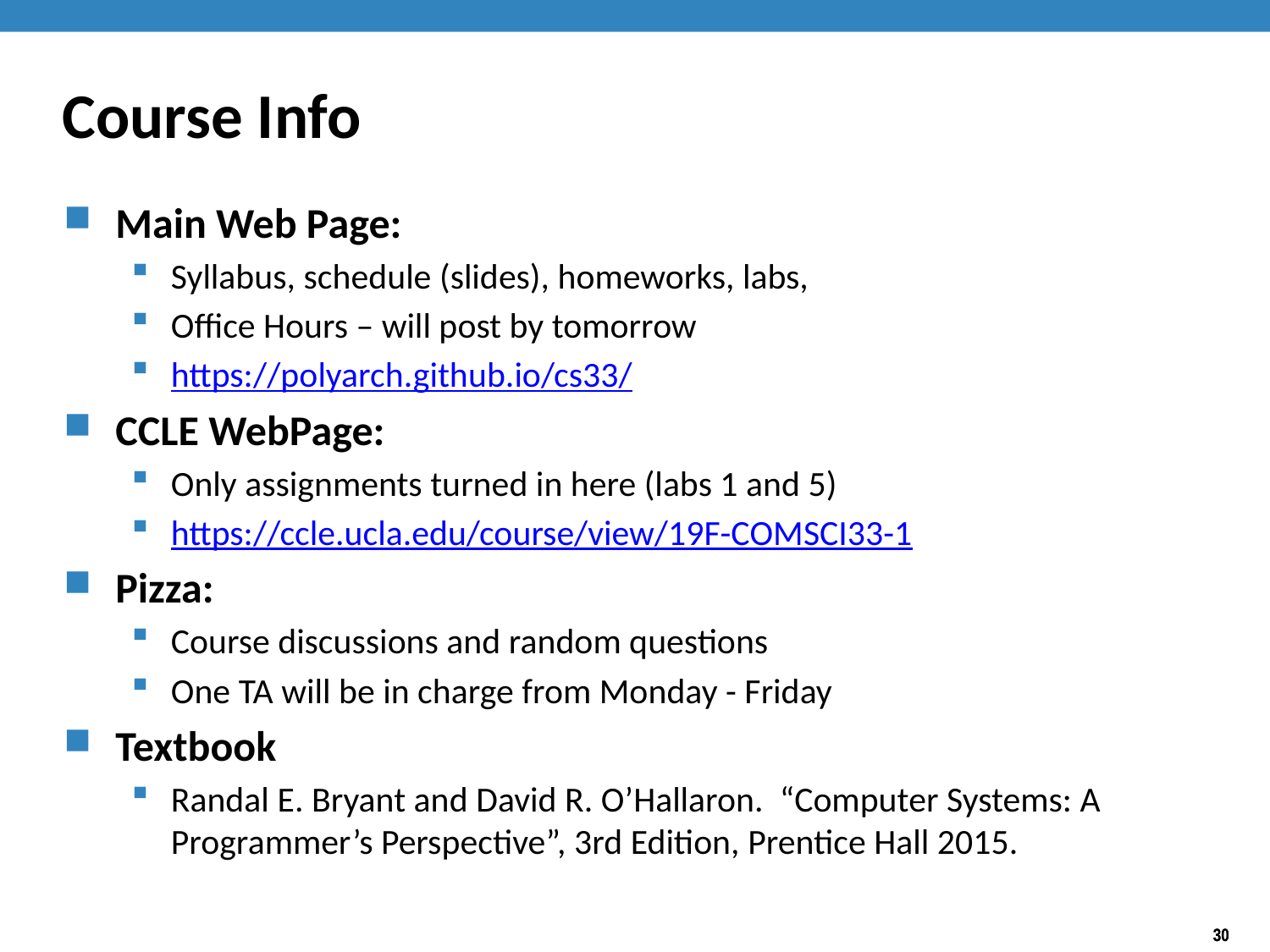

# Course Info
Main Web Page:
Syllabus, schedule (slides), homeworks, labs,
Office Hours – will post by tomorrow
https://polyarch.github.io/cs33/
CCLE WebPage:
Only assignments turned in here (labs 1 and 5)
https://ccle.ucla.edu/course/view/19F-COMSCI33-1
Pizza:
Course discussions and random questions
One TA will be in charge from Monday - Friday
Textbook
Randal E. Bryant and David R. O’Hallaron.  “Computer Systems: A Programmer’s Perspective”, 3rd Edition, Prentice Hall 2015.